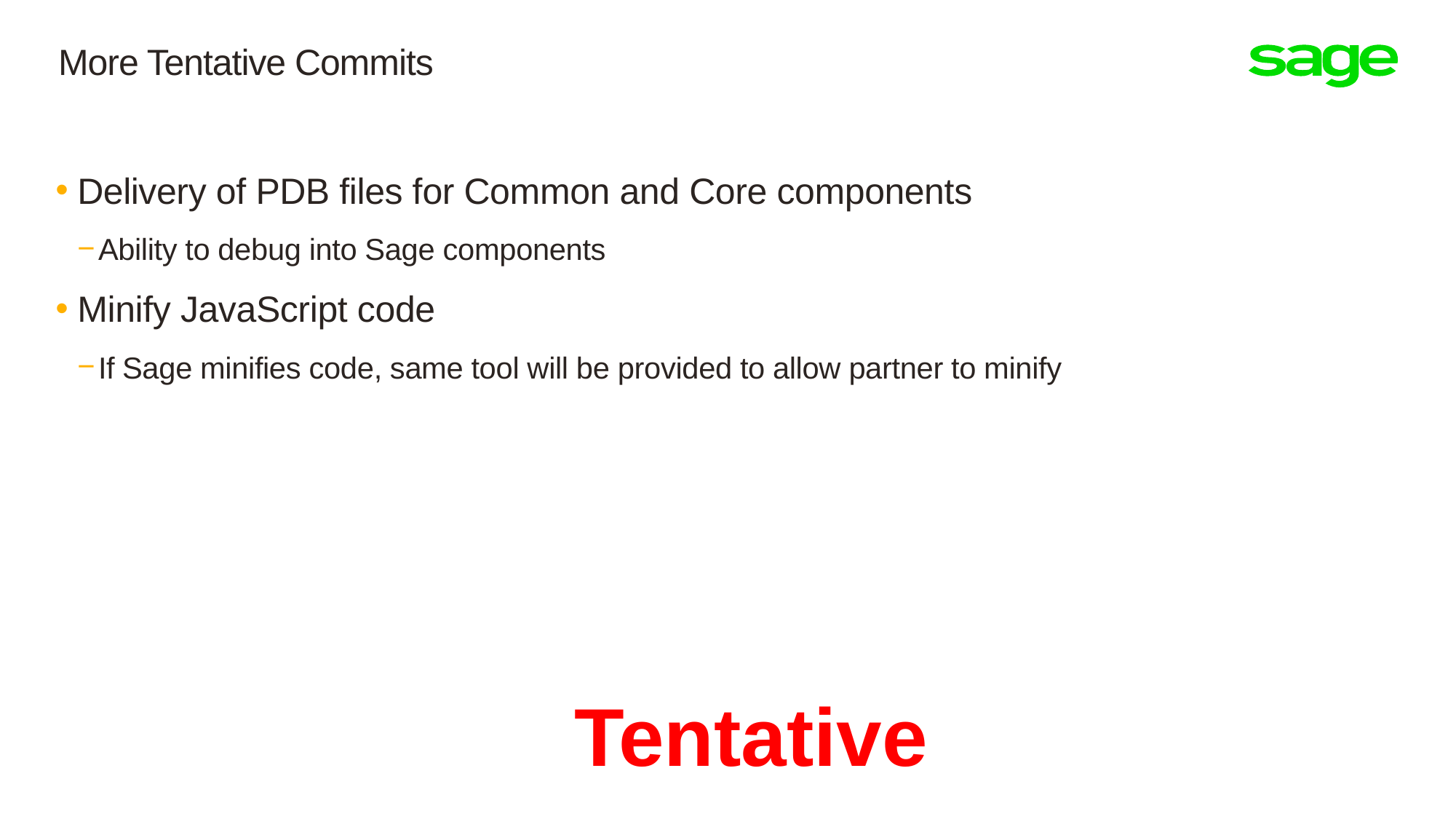

# More Tentative Commits
Delivery of PDB files for Common and Core components
Ability to debug into Sage components
Minify JavaScript code
If Sage minifies code, same tool will be provided to allow partner to minify

Tentative